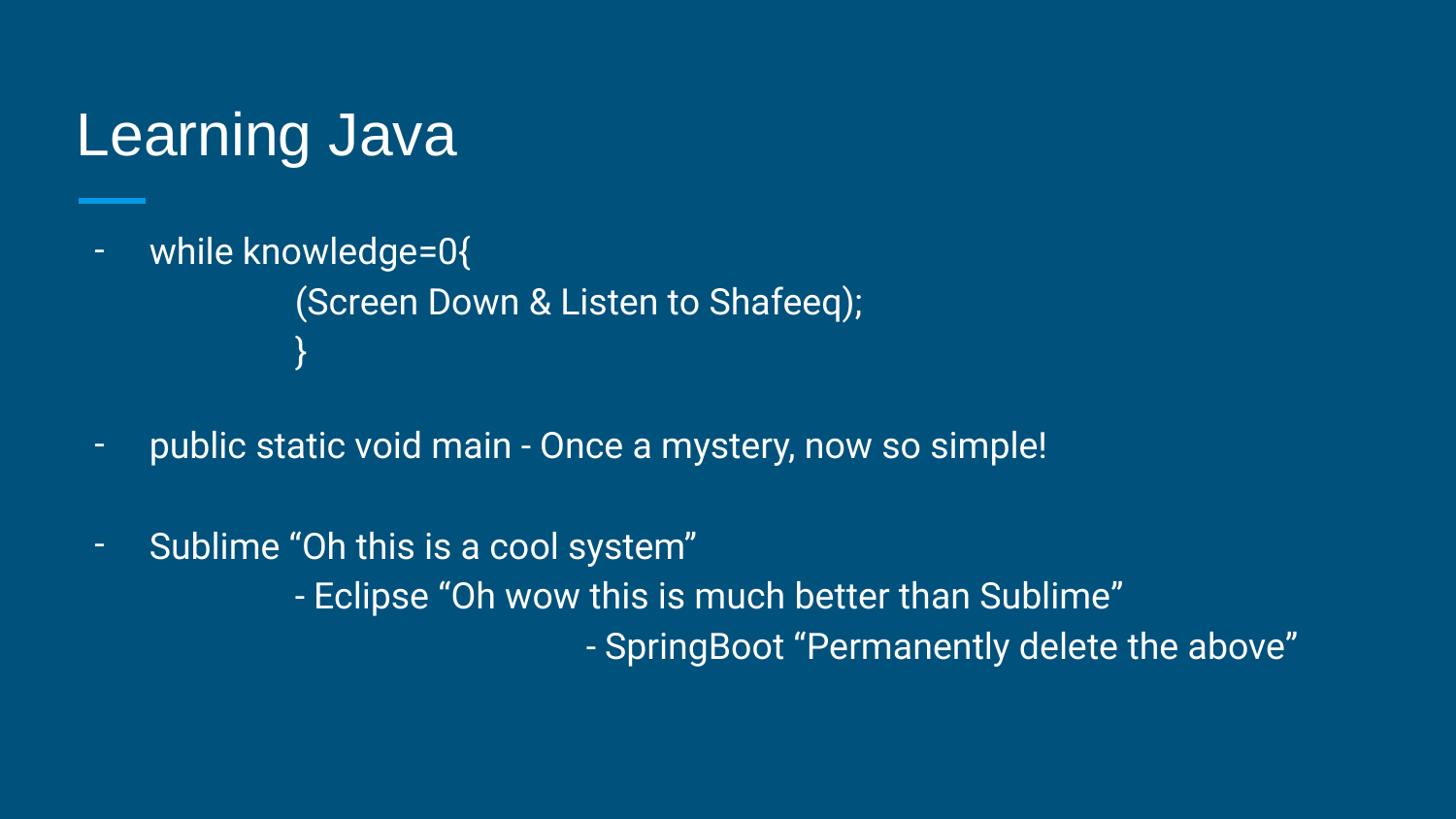

# Learning Java
while knowledge=0{
	(Screen Down & Listen to Shafeeq);
	}
public static void main - Once a mystery, now so simple!
Sublime “Oh this is a cool system”
	- Eclipse “Oh wow this is much better than Sublime”
			- SpringBoot “Permanently delete the above”